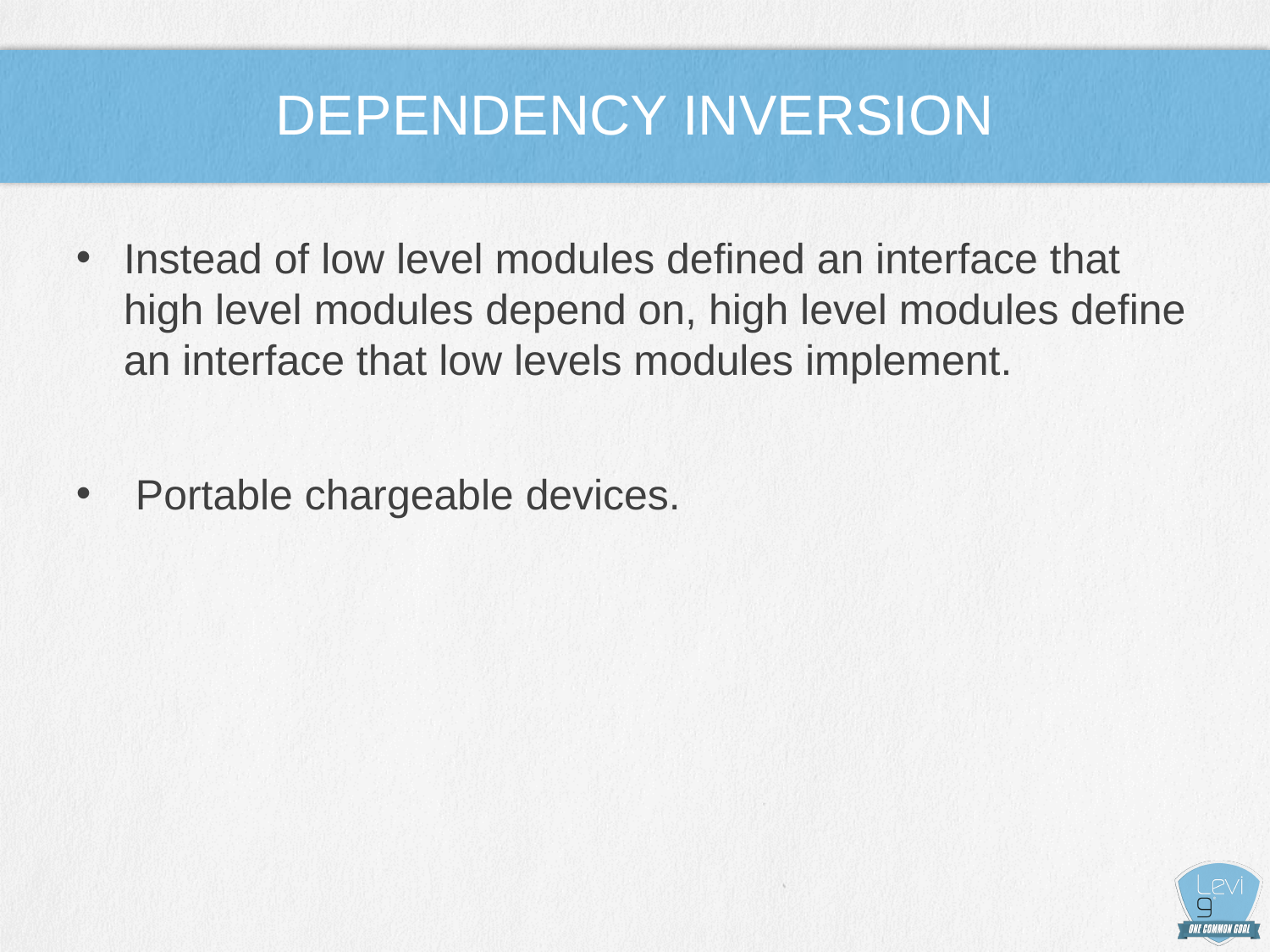

# Dependency Inversion
Instead of low level modules defined an interface that high level modules depend on, high level modules define an interface that low levels modules implement.

 Portable chargeable devices.